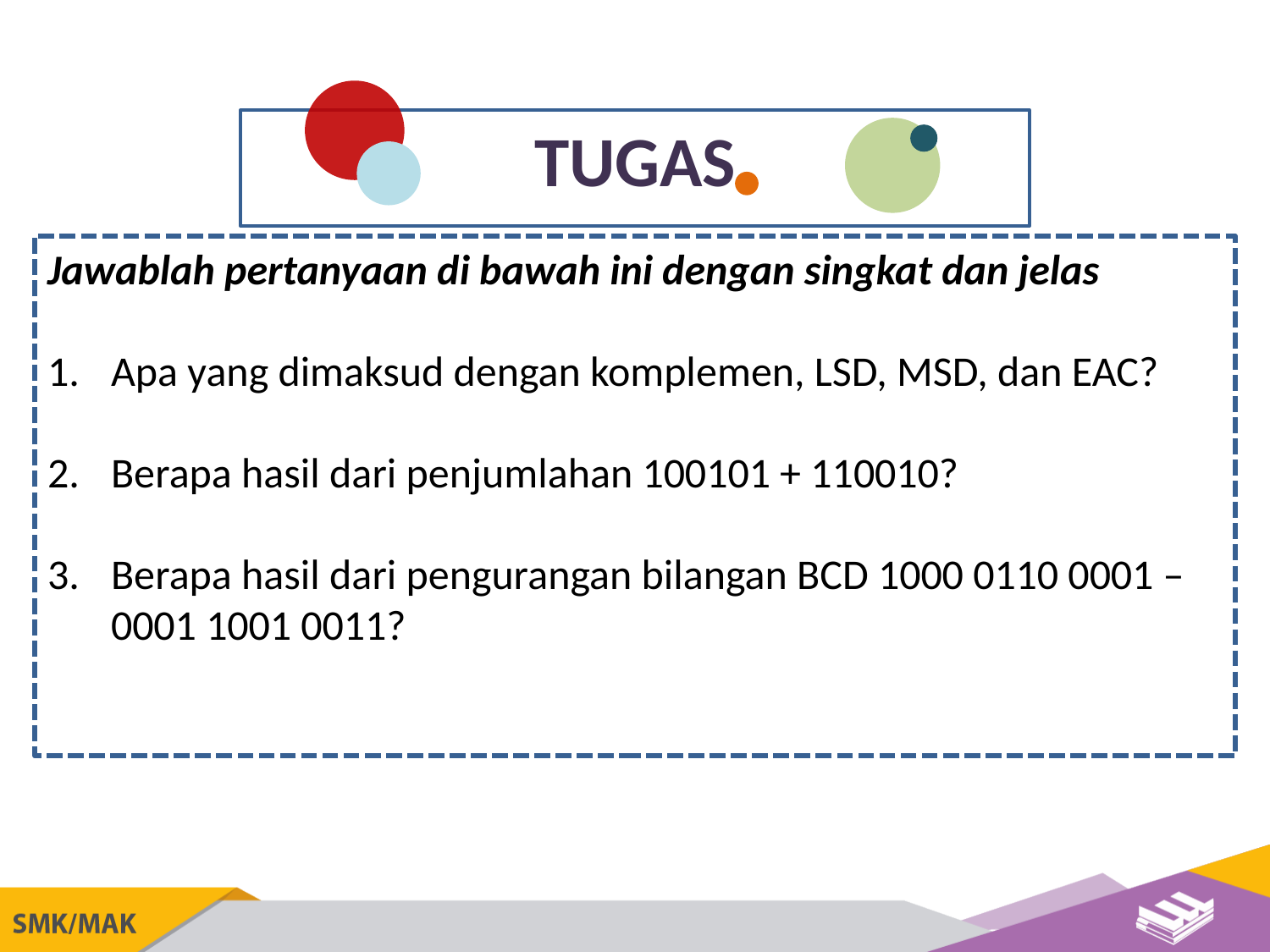

TUGAS

Jawablah pertanyaan di bawah ini dengan singkat dan jelas

Apa yang dimaksud dengan komplemen, LSD, MSD, dan EAC?

Berapa hasil dari penjumlahan 100101 + 110010?

Berapa hasil dari pengurangan bilangan BCD 1000 0110 0001 – 0001 1001 0011?